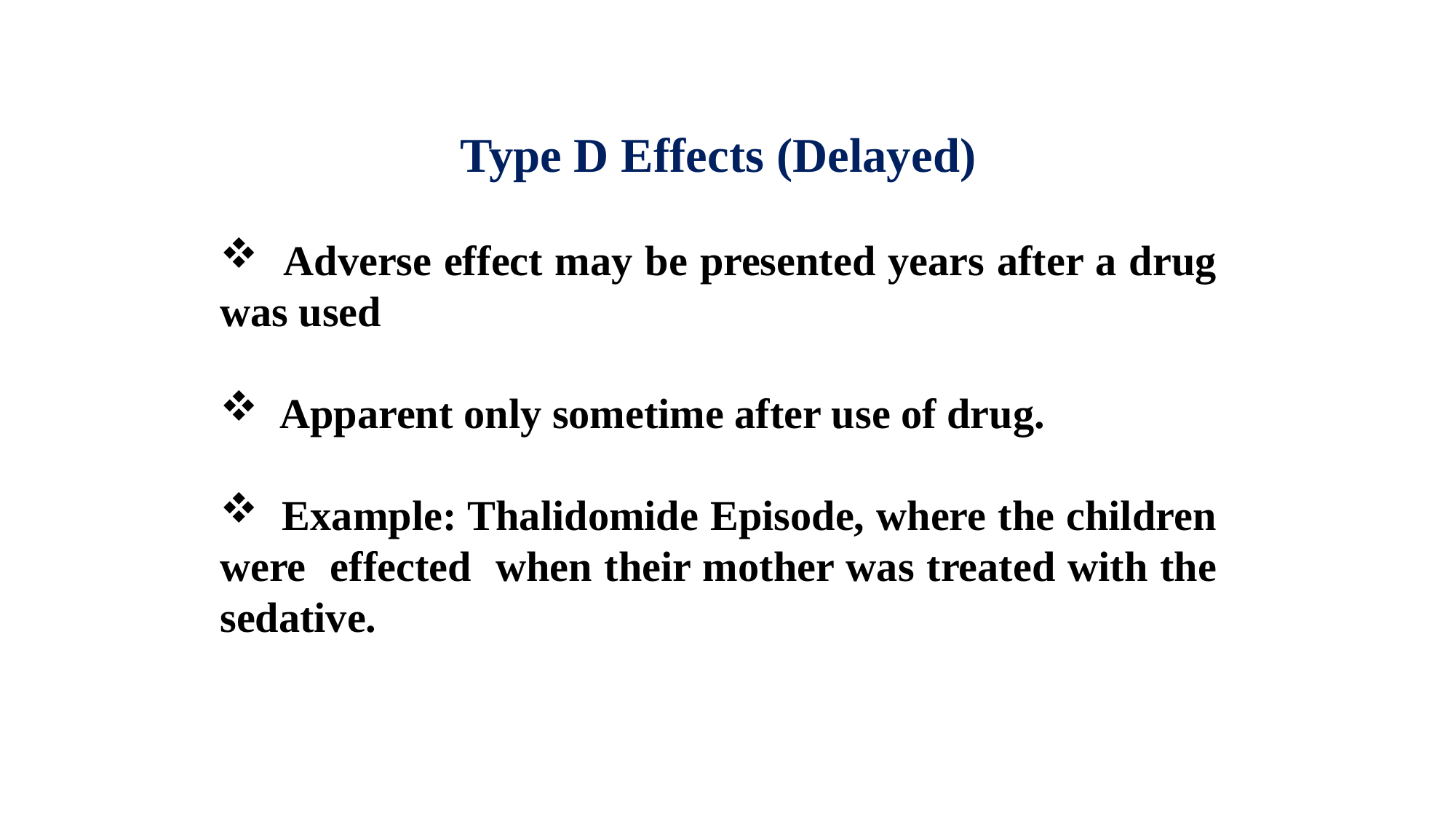

Type D Effects (Delayed)

  Adverse effect may be presented years after a drug was used

  Apparent only sometime after use of drug.

  Example: Thalidomide Episode, where the children were  effected  when their mother was treated with the sedative.